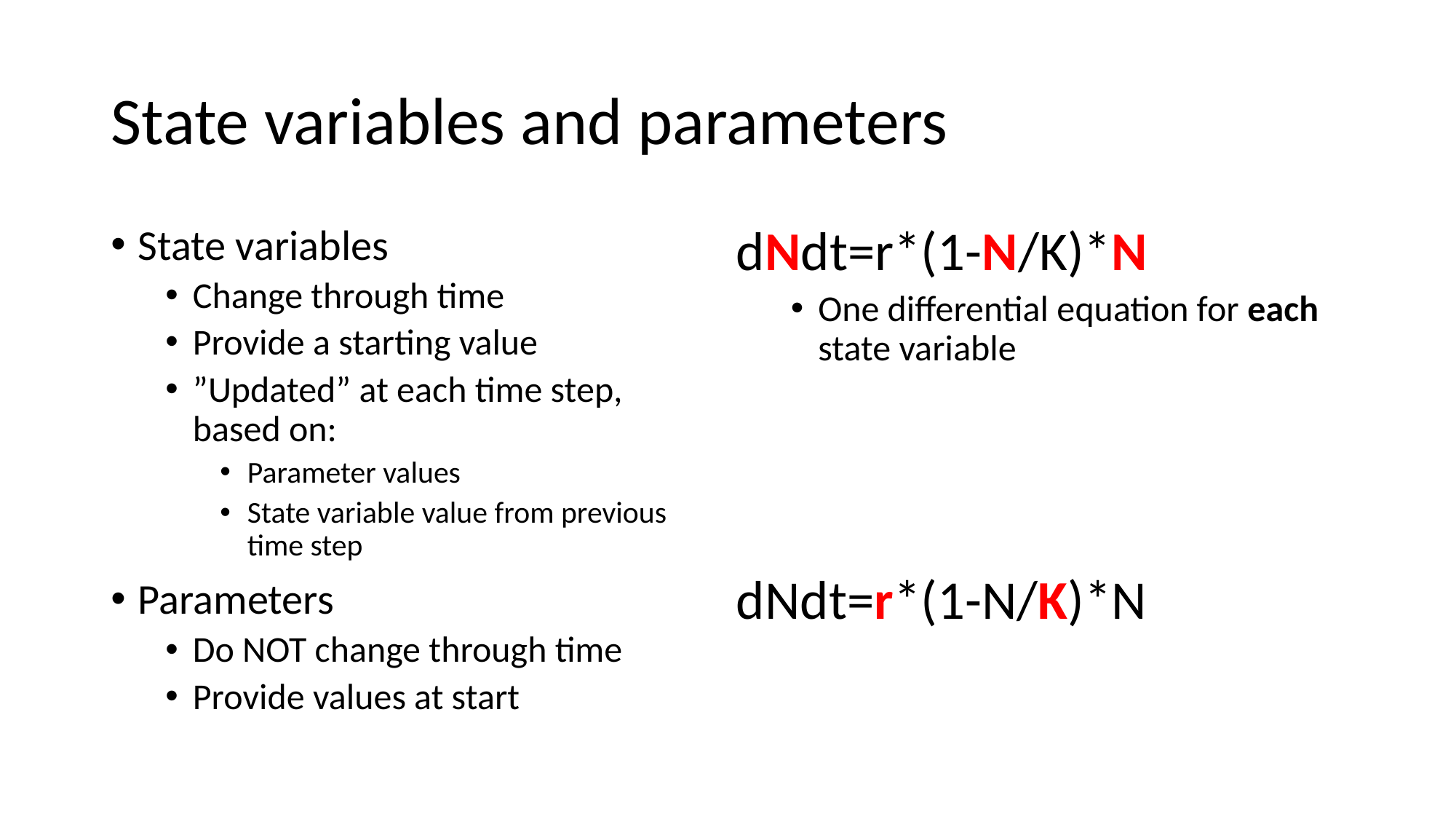

# State variables and parameters
State variables
Change through time
Provide a starting value
”Updated” at each time step, based on:
Parameter values
State variable value from previous time step
Parameters
Do NOT change through time
Provide values at start
dNdt=r*(1-N/K)*N
One differential equation for each state variable

dNdt=r*(1-N/K)*N